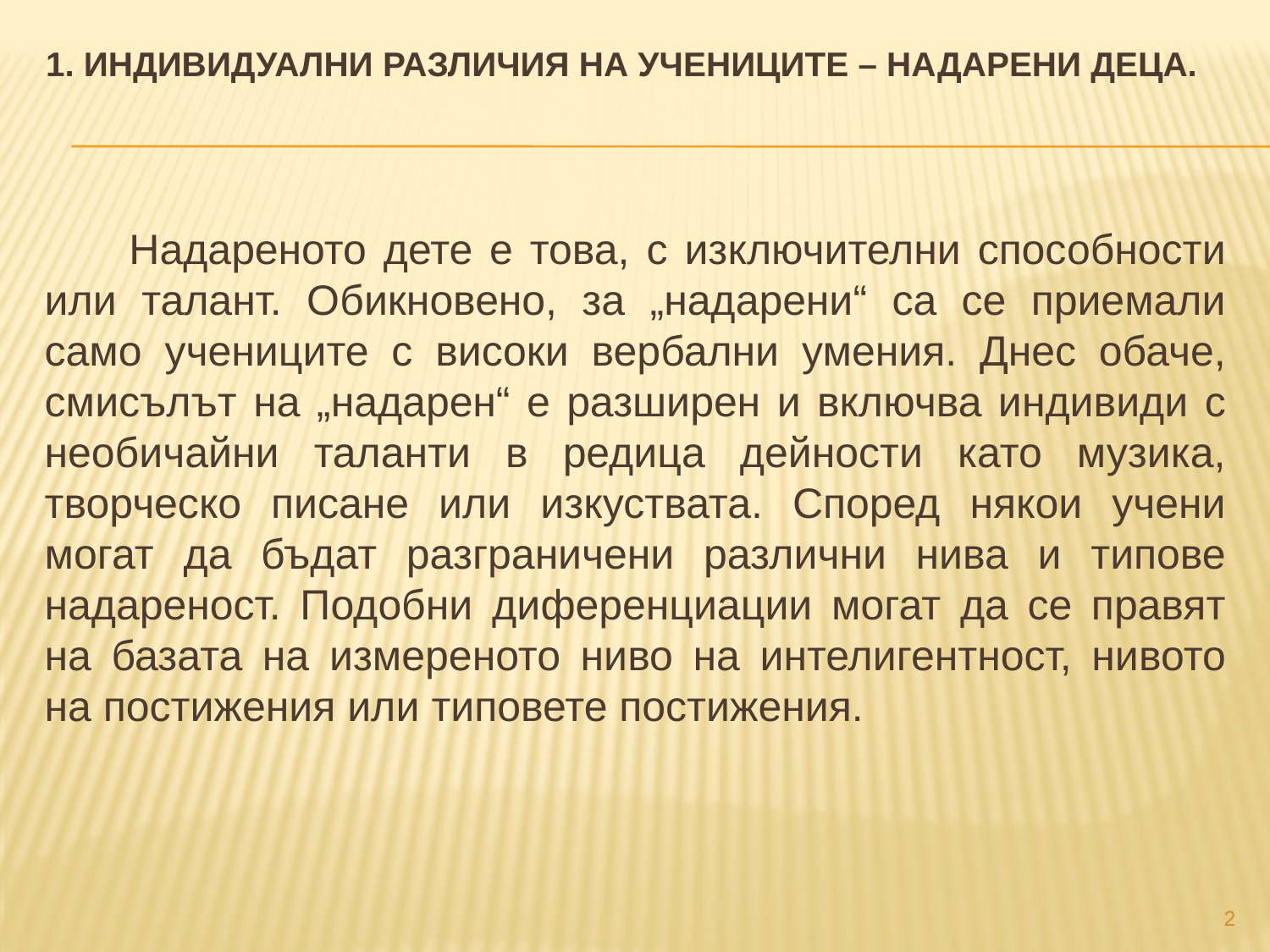

1. ИНДИВИДУАЛНИ РАЗЛИЧИЯ НА УЧЕНИЦИТЕ – НАДАРЕНИ ДЕЦА.
     Надареното дете е това, с изключителни способности или талант. Обикновено, за „надарени“ са се приемали само учениците с високи вербални умения. Днес обаче, смисълът на „надарен“ е разширен и включва индивиди с необичайни таланти в редица дейности като музика, творческо писане или изкуствата. Според някои учени могат да бъдат разграничени различни нива и типове надареност. Подобни диференциации могат да се правят на базата на измереното ниво на интелигентност, нивото на постижения или типовете постижения.

2